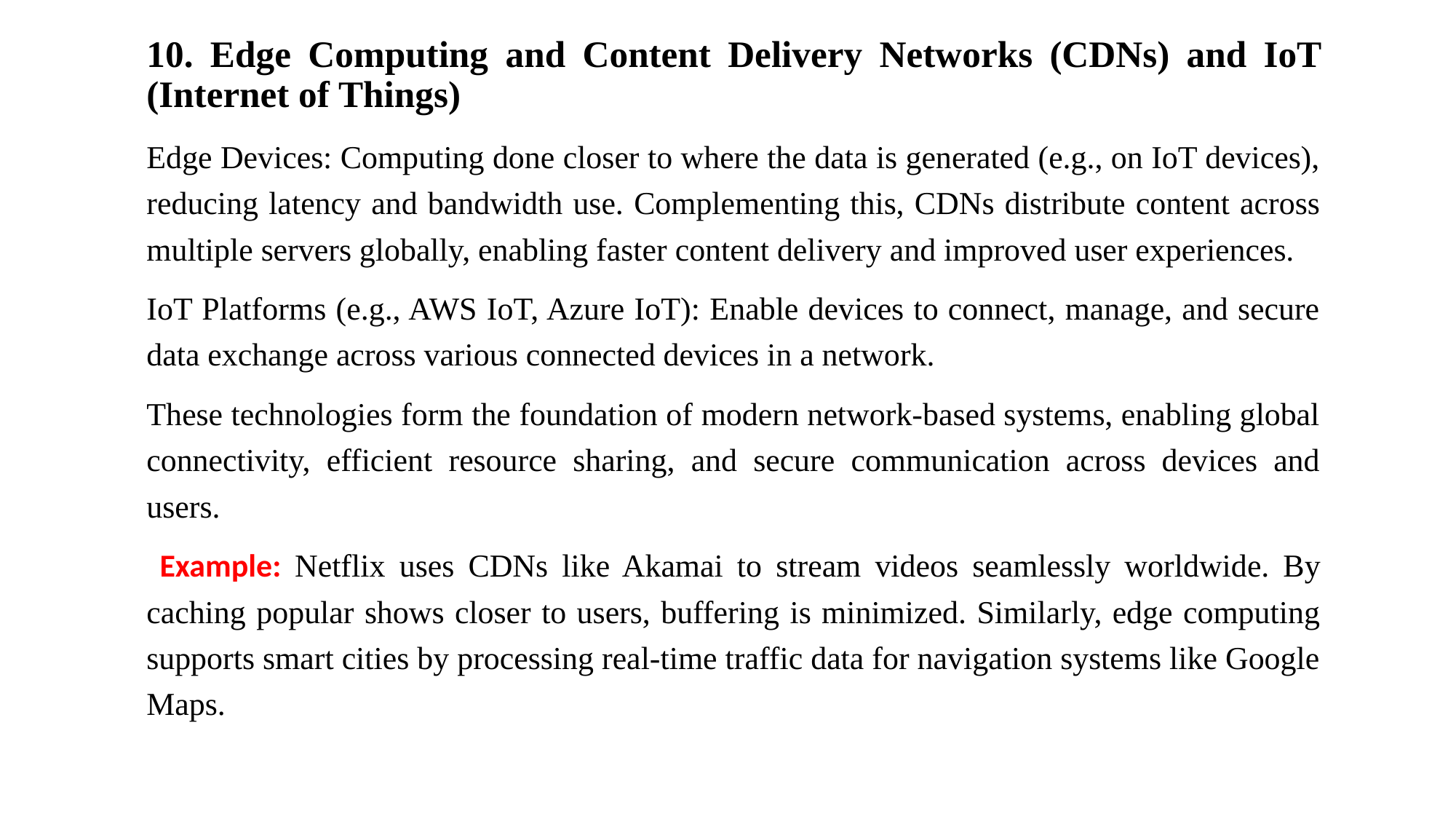

10. Edge Computing and Content Delivery Networks (CDNs) and IoT (Internet of Things)
Edge Devices: Computing done closer to where the data is generated (e.g., on IoT devices), reducing latency and bandwidth use. Complementing this, CDNs distribute content across multiple servers globally, enabling faster content delivery and improved user experiences.
IoT Platforms (e.g., AWS IoT, Azure IoT): Enable devices to connect, manage, and secure data exchange across various connected devices in a network.
These technologies form the foundation of modern network-based systems, enabling global connectivity, efficient resource sharing, and secure communication across devices and users.
 Example: Netflix uses CDNs like Akamai to stream videos seamlessly worldwide. By caching popular shows closer to users, buffering is minimized. Similarly, edge computing supports smart cities by processing real-time traffic data for navigation systems like Google Maps.